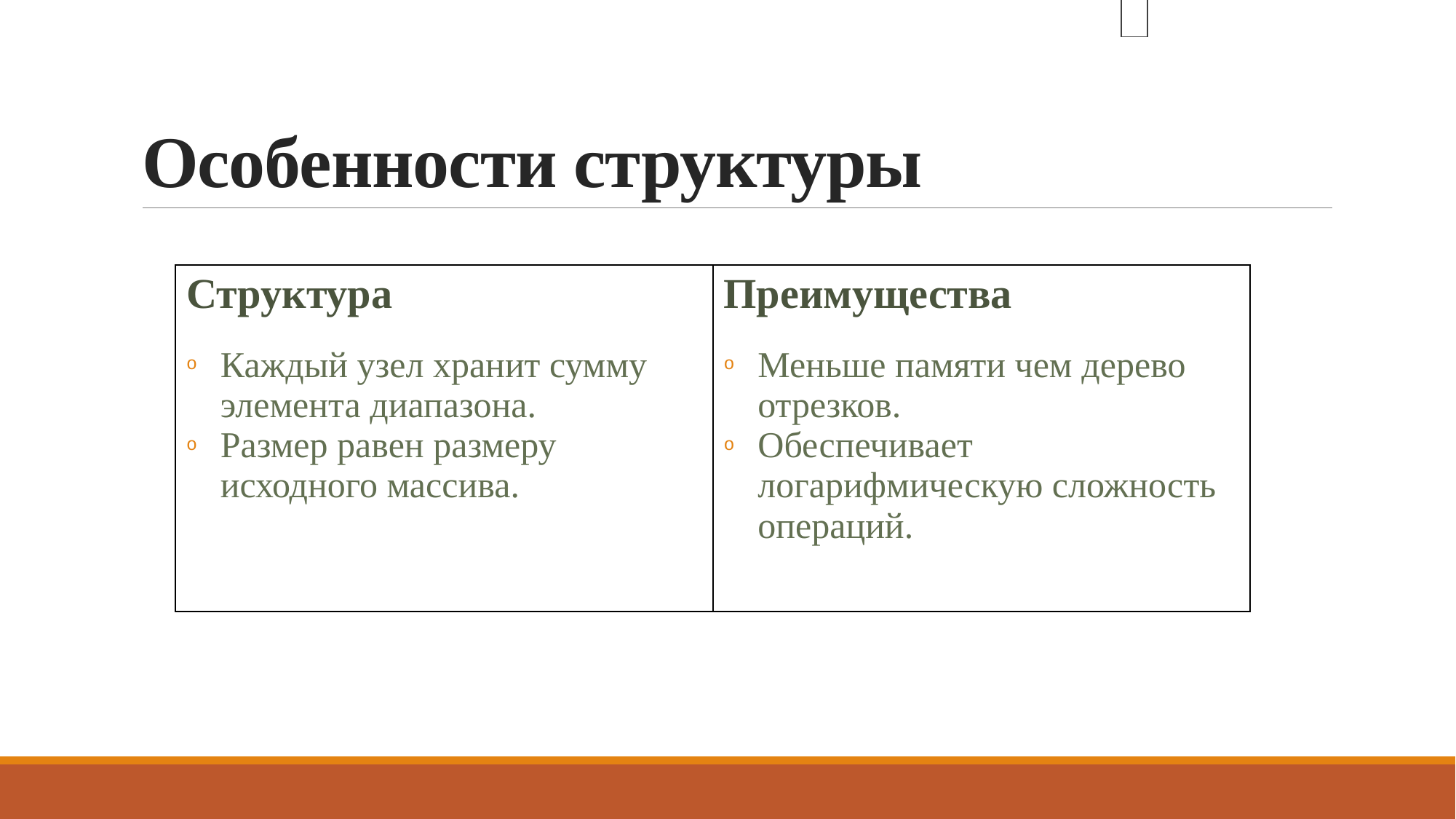

|  |
| --- |
|  |
| --- |
# Особенности структуры
| Структура Каждый узел хранит сумму элемента диапазона. Размер равен размеру исходного массива. | Преимущества Меньше памяти чем дерево отрезков. Обеспечивает логарифмическую сложность операций. |
| --- | --- |